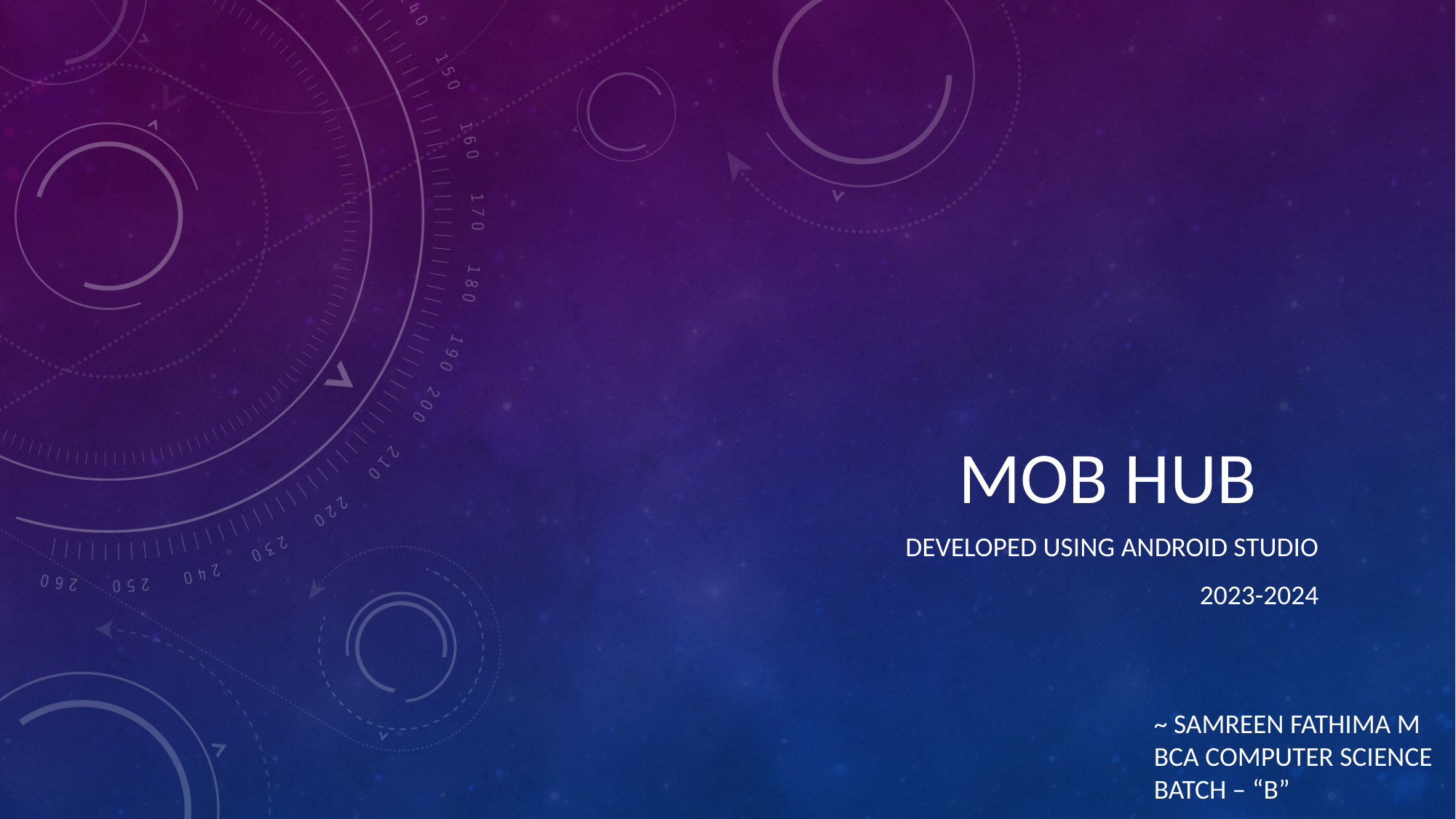

# Mob hub
Developed using android studio
2023-2024

~ SAMREEN FATHIMA M
BCA COMPUTER SCIENCE
BATCH – “B”